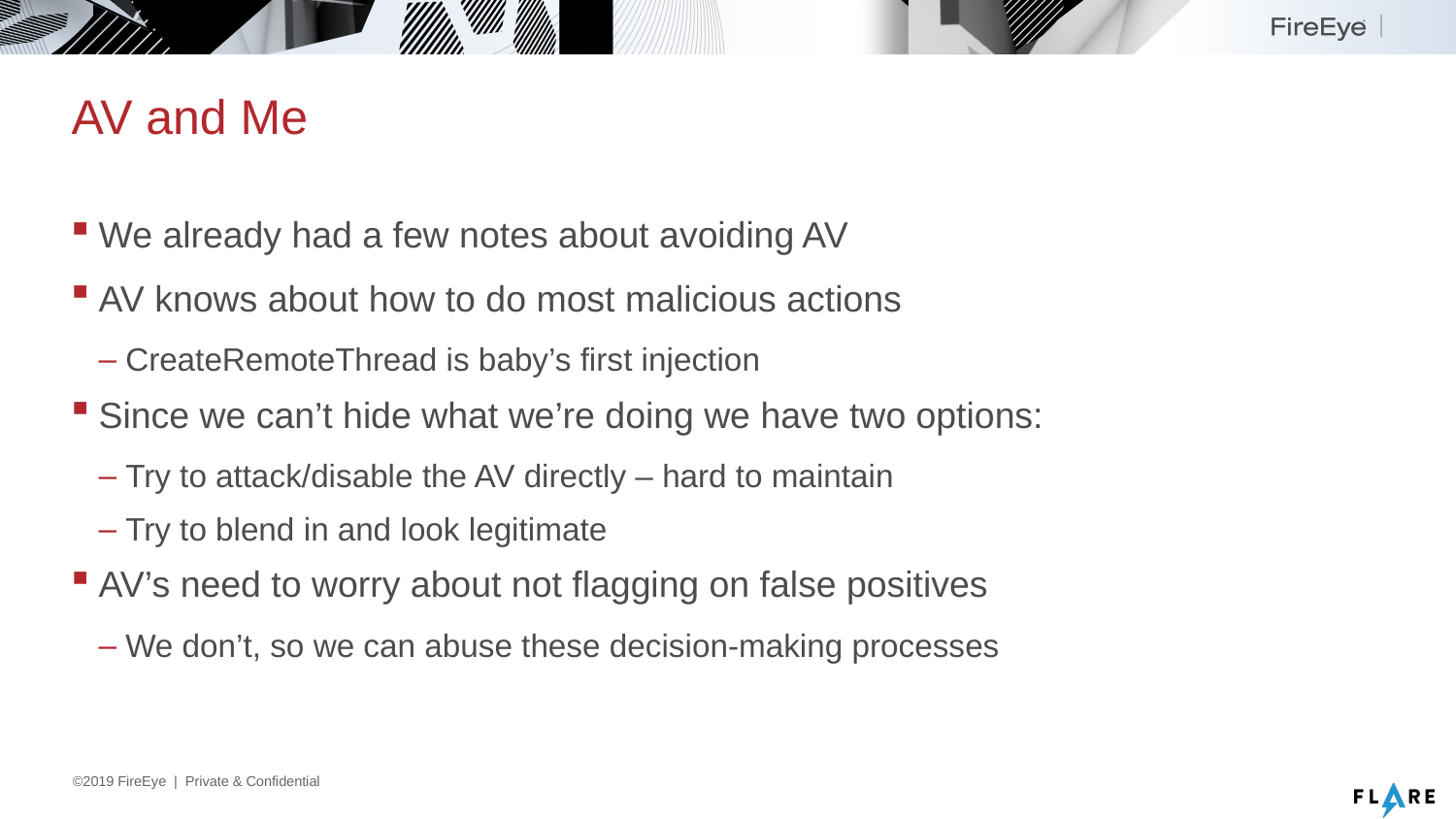

# AV and Me
We already had a few notes about avoiding AV
AV knows about how to do most malicious actions
CreateRemoteThread is baby’s first injection
Since we can’t hide what we’re doing we have two options:
Try to attack/disable the AV directly – hard to maintain
Try to blend in and look legitimate
AV’s need to worry about not flagging on false positives
We don’t, so we can abuse these decision-making processes